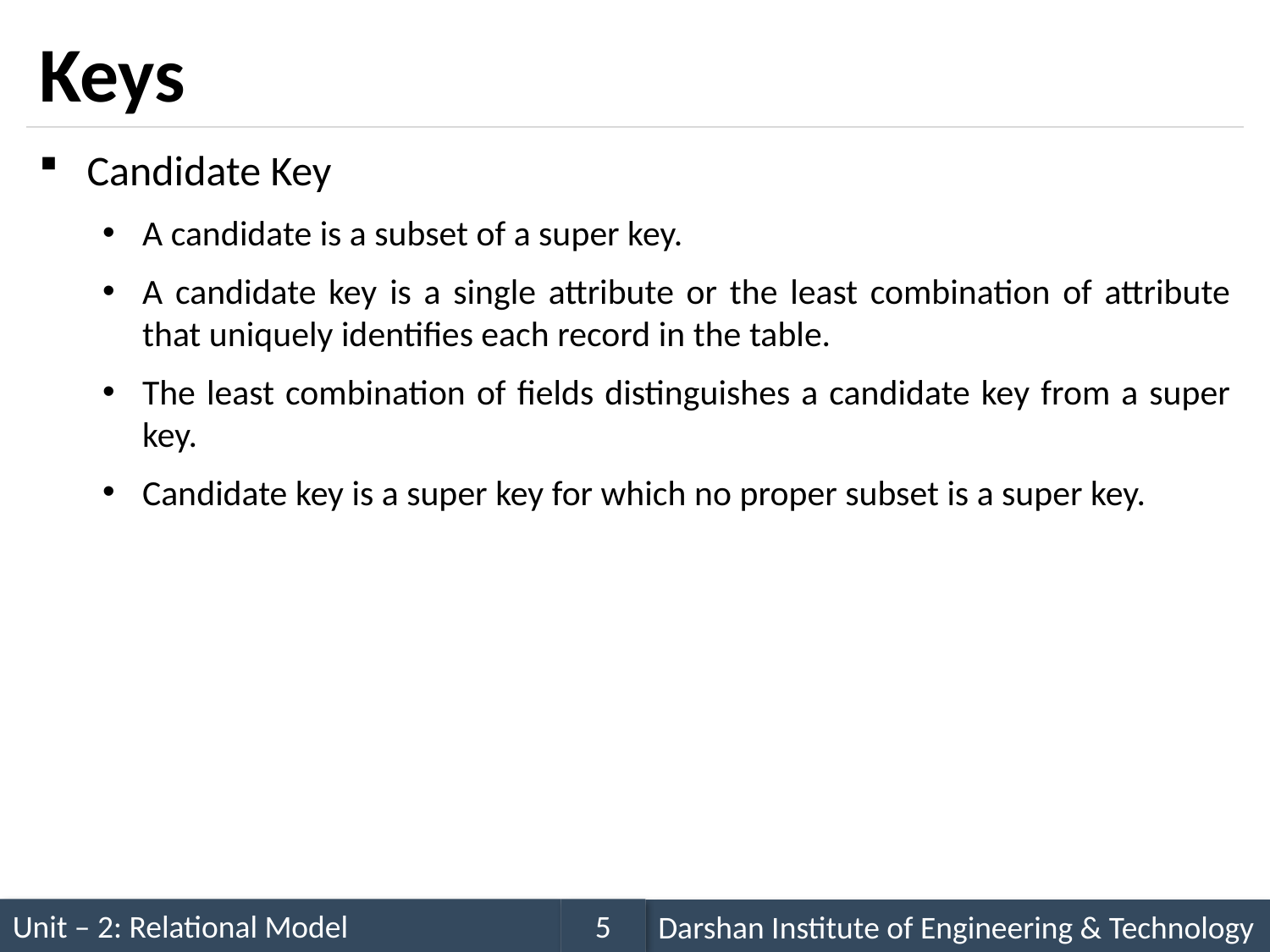

# Keys
Candidate Key
A candidate is a subset of a super key.
A candidate key is a single attribute or the least combination of attribute that uniquely identifies each record in the table.
The least combination of fields distinguishes a candidate key from a super key.
Candidate key is a super key for which no proper subset is a super key.